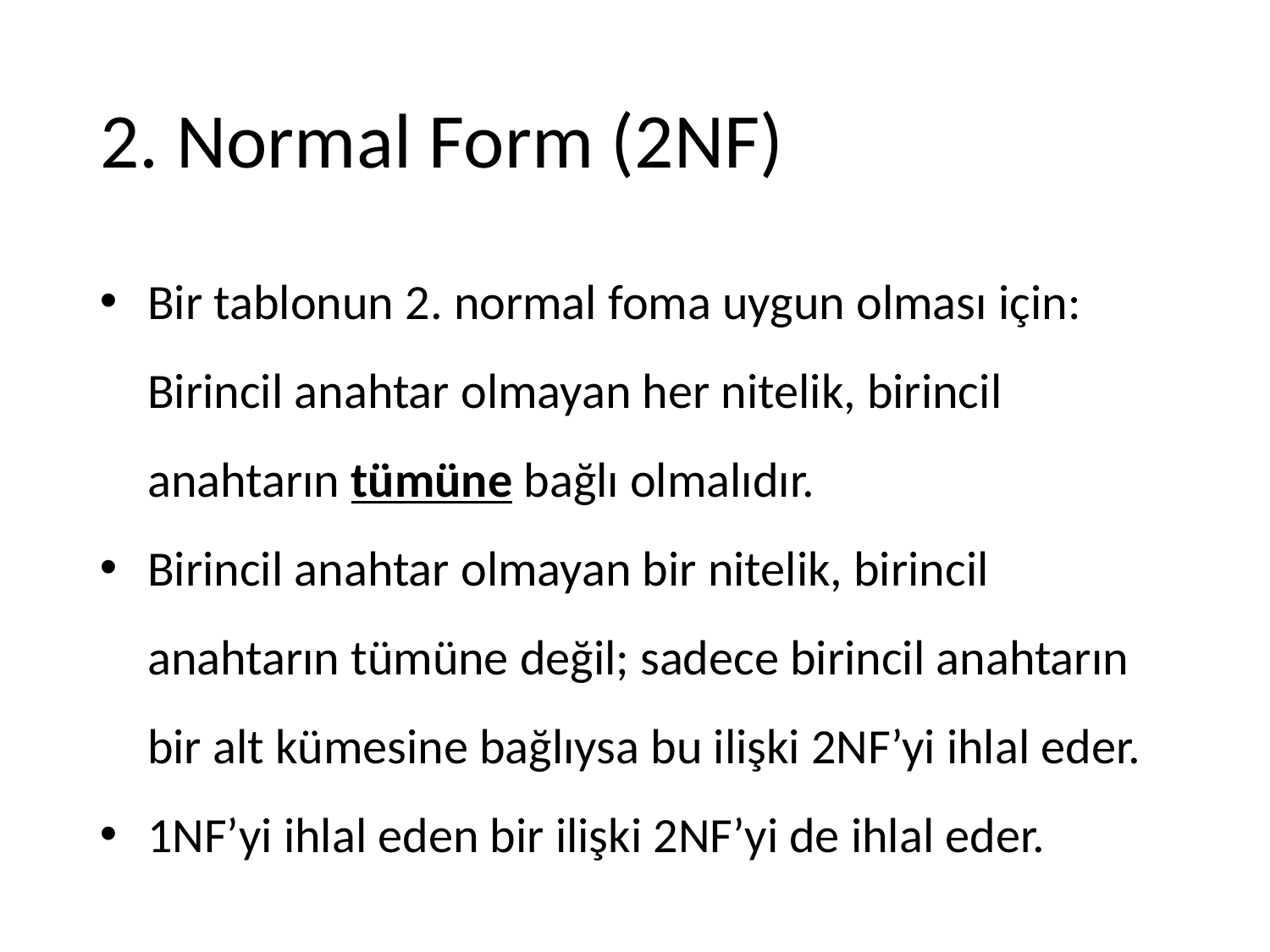

# 2. Normal Form (2NF)
Bir tablonun 2. normal foma uygun olması için: Birincil anahtar olmayan her nitelik, birincil anahtarın tümüne bağlı olmalıdır.
Birincil anahtar olmayan bir nitelik, birincil anahtarın tümüne değil; sadece birincil anahtarın bir alt kümesine bağlıysa bu ilişki 2NF’yi ihlal eder.
1NF’yi ihlal eden bir ilişki 2NF’yi de ihlal eder.